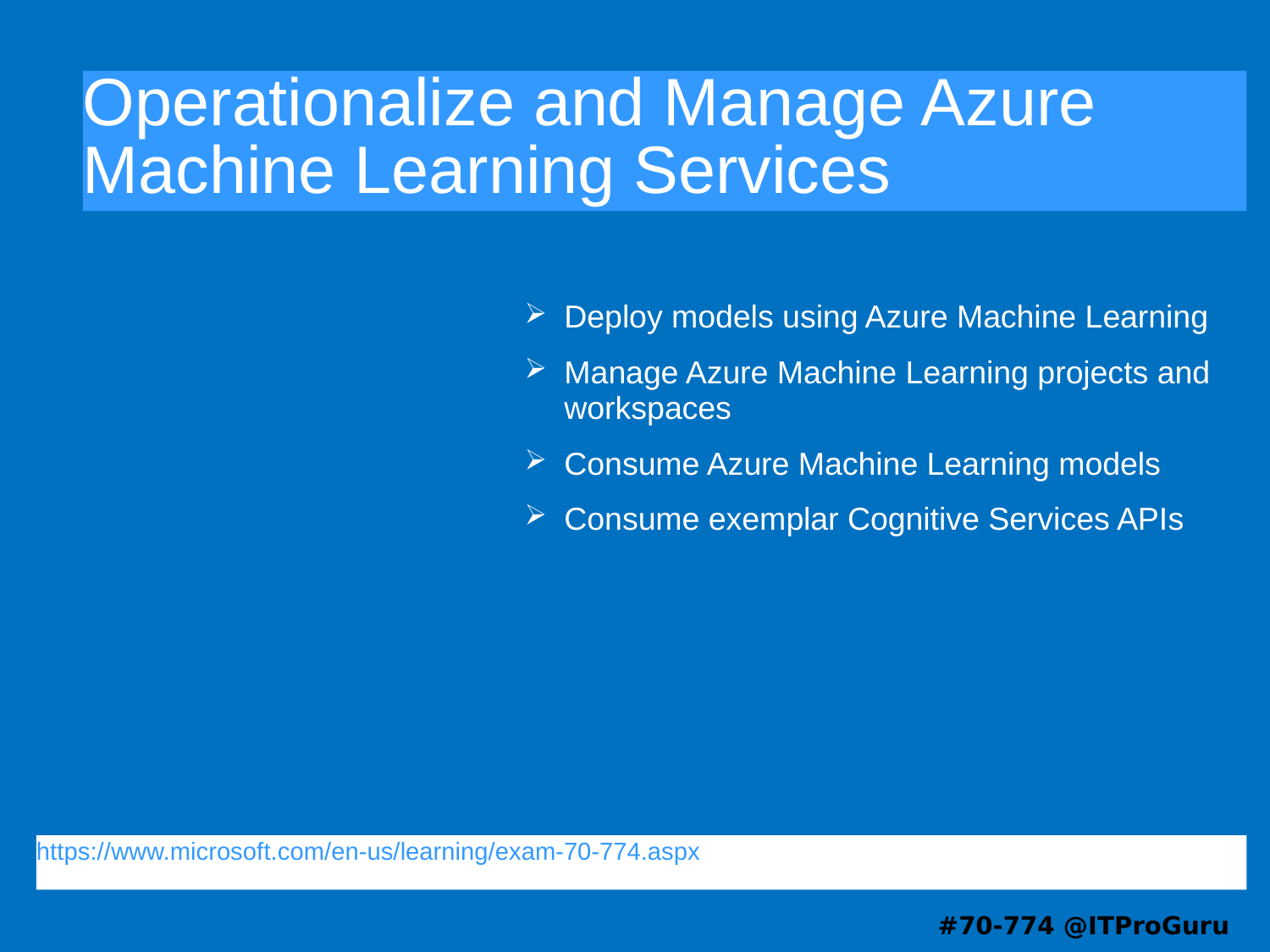

# Operationalize and Manage Azure Machine Learning Services
Deploy models using Azure Machine Learning
Manage Azure Machine Learning projects and workspaces
Consume Azure Machine Learning models
Consume exemplar Cognitive Services APIs

https://www.microsoft.com/en-us/learning/exam-70-774.aspx